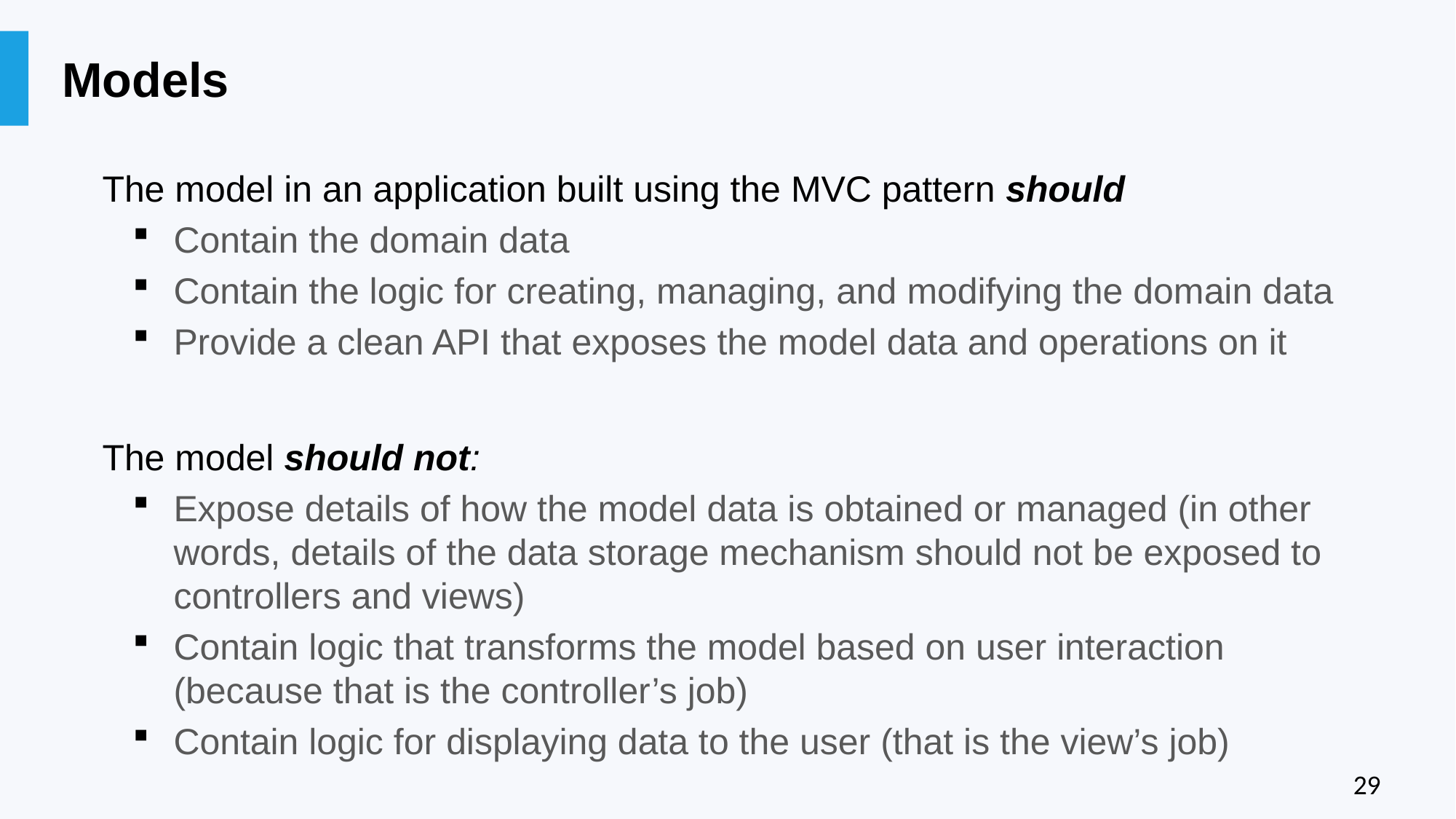

# Models
The model in an application built using the MVC pattern should
Contain the domain data
Contain the logic for creating, managing, and modifying the domain data
Provide a clean API that exposes the model data and operations on it

The model should not:
Expose details of how the model data is obtained or managed (in other words, details of the data storage mechanism should not be exposed to controllers and views)
Contain logic that transforms the model based on user interaction (because that is the controller’s job)
Contain logic for displaying data to the user (that is the view’s job)